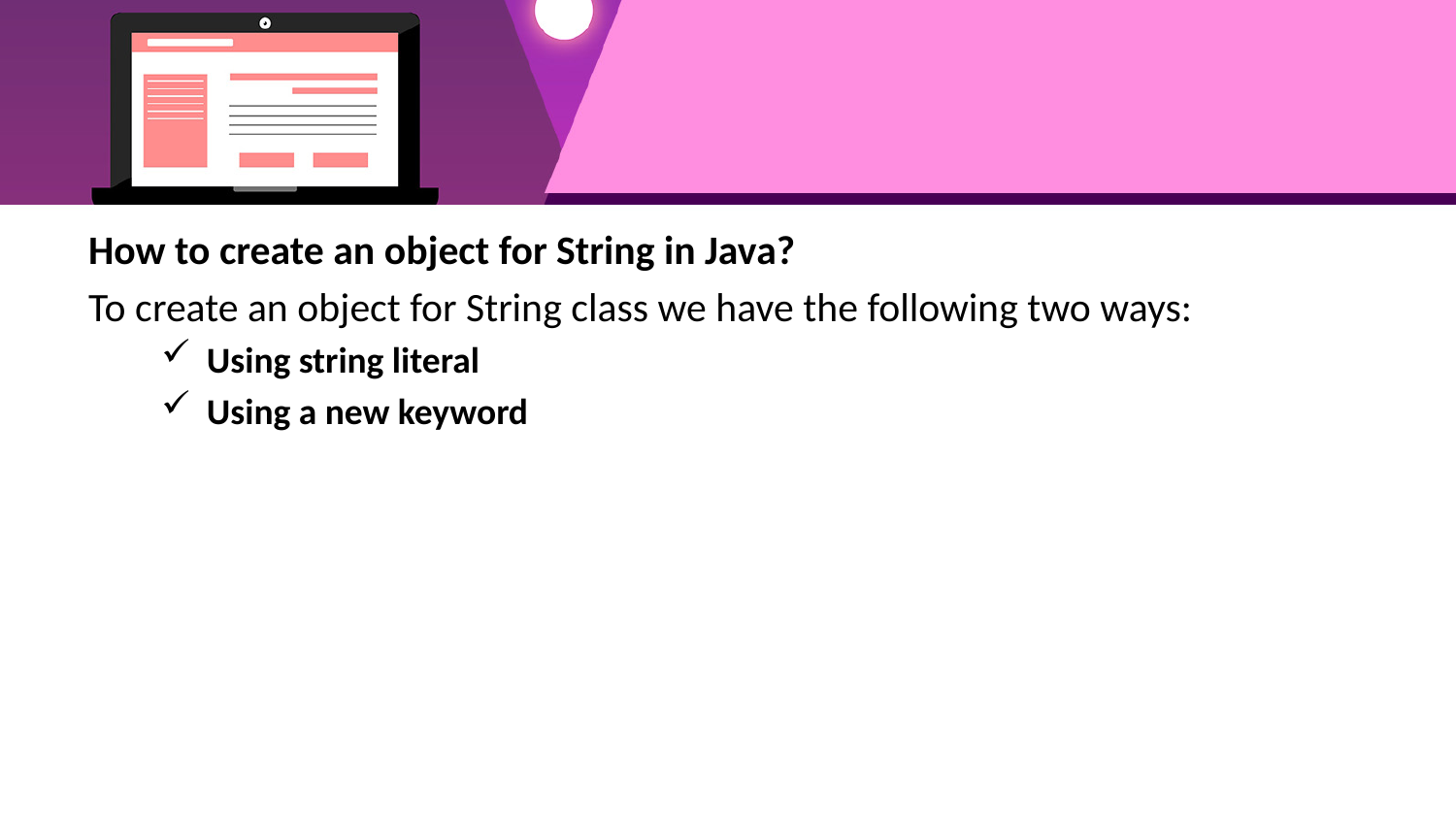

#
How to create an object for String in Java?
To create an object for String class we have the following two ways:
Using string literal
Using a new keyword